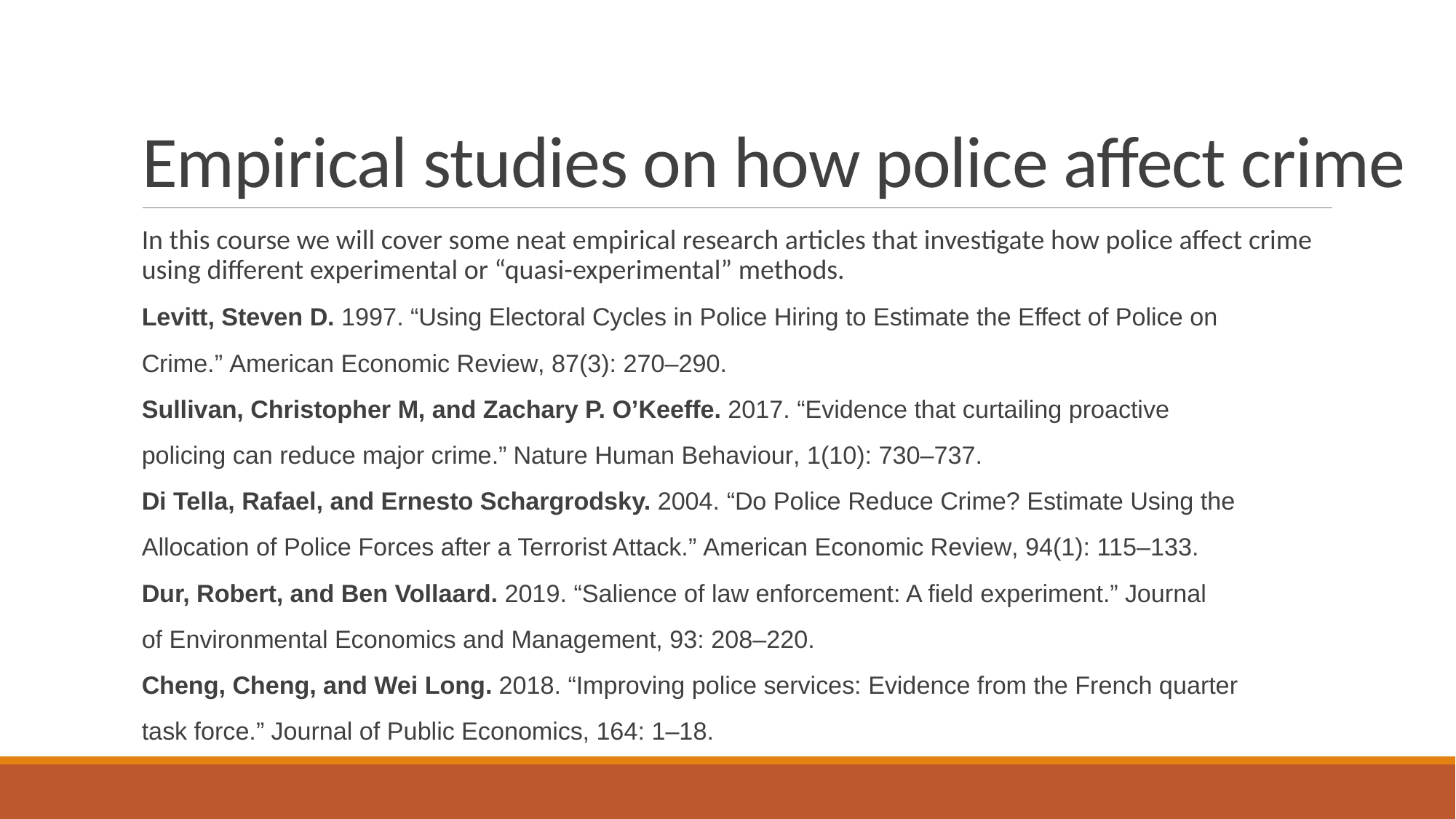

# Empirical studies on how police affect crime
In this course we will cover some neat empirical research articles that investigate how police affect crime using different experimental or “quasi-experimental” methods.
Levitt, Steven D. 1997. “Using Electoral Cycles in Police Hiring to Estimate the Effect of Police on
Crime.” American Economic Review, 87(3): 270–290.
Sullivan, Christopher M, and Zachary P. O’Keeffe. 2017. “Evidence that curtailing proactive
policing can reduce major crime.” Nature Human Behaviour, 1(10): 730–737.
Di Tella, Rafael, and Ernesto Schargrodsky. 2004. “Do Police Reduce Crime? Estimate Using the
Allocation of Police Forces after a Terrorist Attack.” American Economic Review, 94(1): 115–133.
Dur, Robert, and Ben Vollaard. 2019. “Salience of law enforcement: A field experiment.” Journal
of Environmental Economics and Management, 93: 208–220.
Cheng, Cheng, and Wei Long. 2018. “Improving police services: Evidence from the French quarter
task force.” Journal of Public Economics, 164: 1–18.